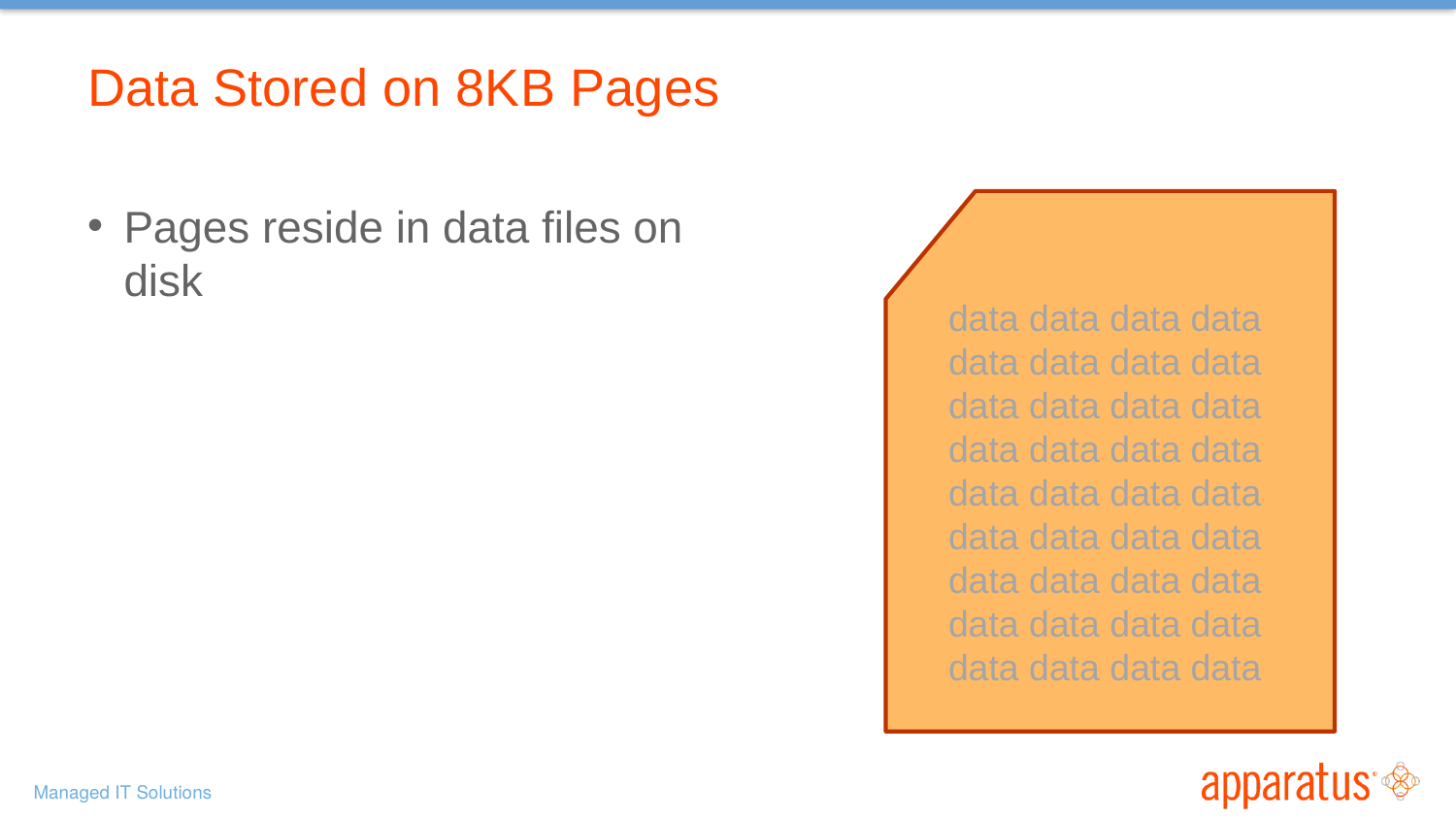

# Data Stored on 8KB Pages
Pages reside in data files on disk

data data data data
data data data data
data data data data
data data data data
data data data data
data data data data
data data data data
data data data data
data data data data